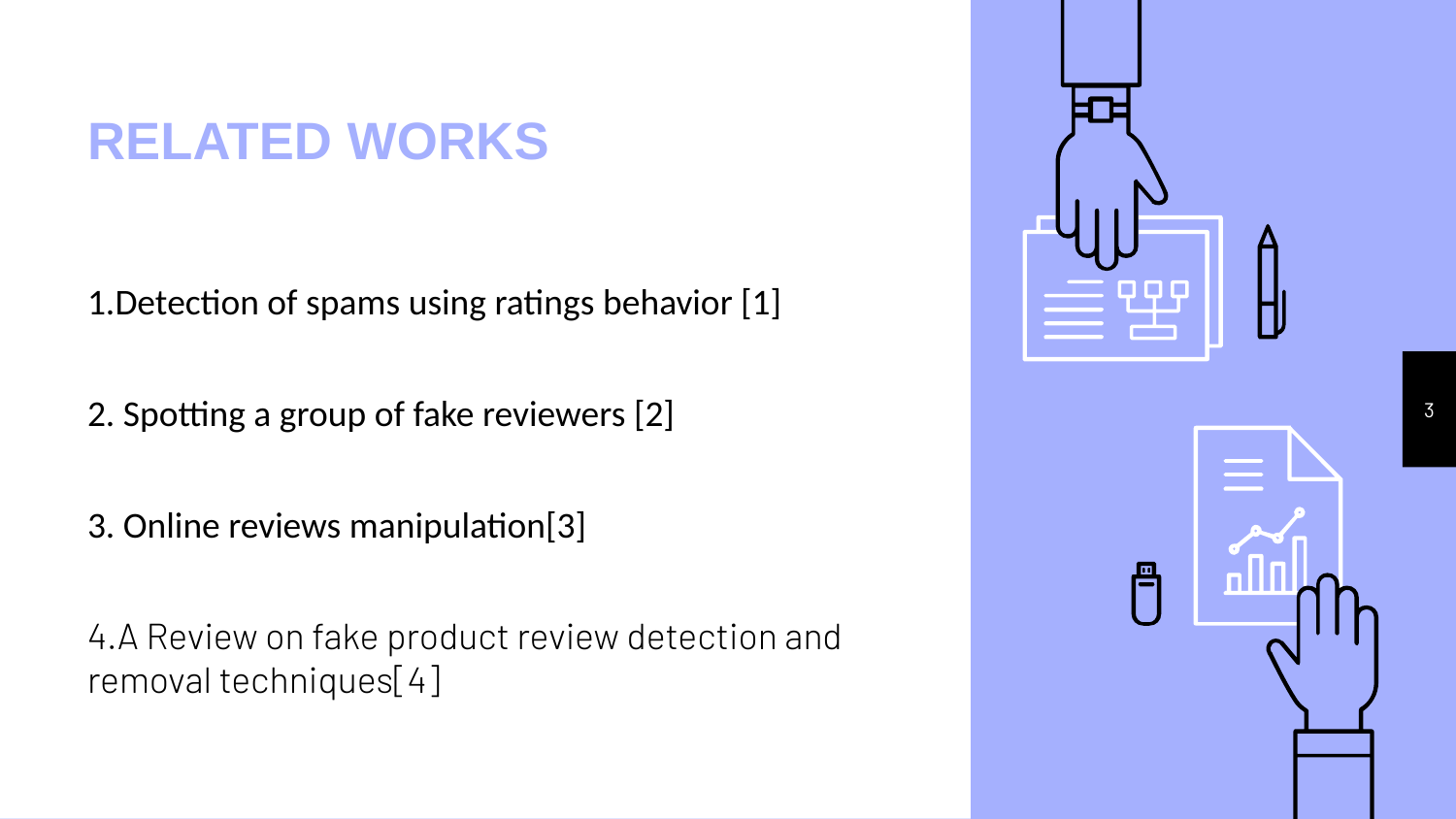

# RELATED WORKS
1.Detection of spams using ratings behavior [1]

2. Spotting a group of fake reviewers [2]

3. Online reviews manipulation[3]

4.A Review on fake product review detection and removal techniques[4]

3